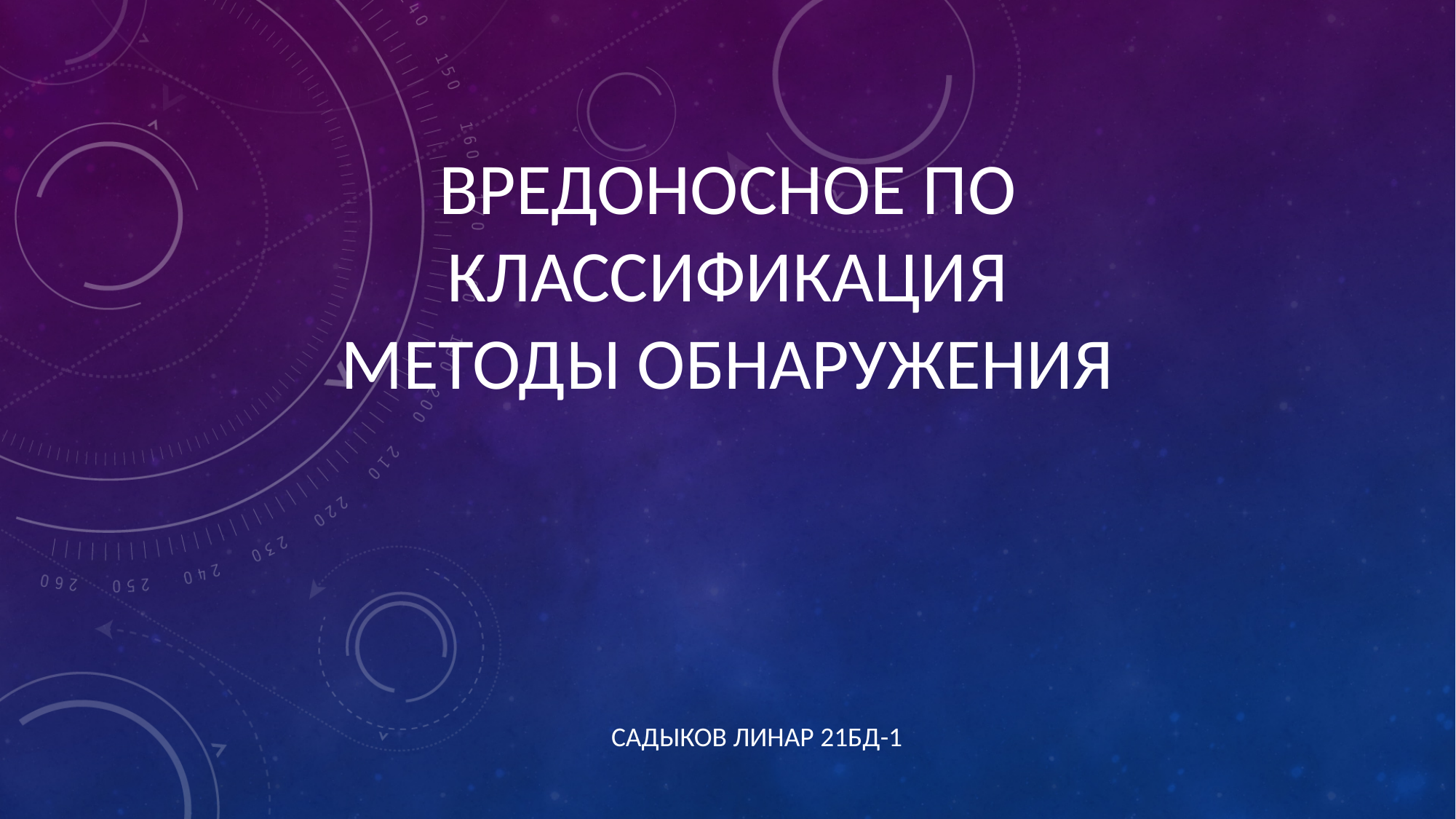

# ВРЕДОНОСНОЕ ПО КЛАССИФИКАЦИЯ МЕТОДЫ ОБНАРУЖЕНИЯ
Садыков Линар 21БД-1